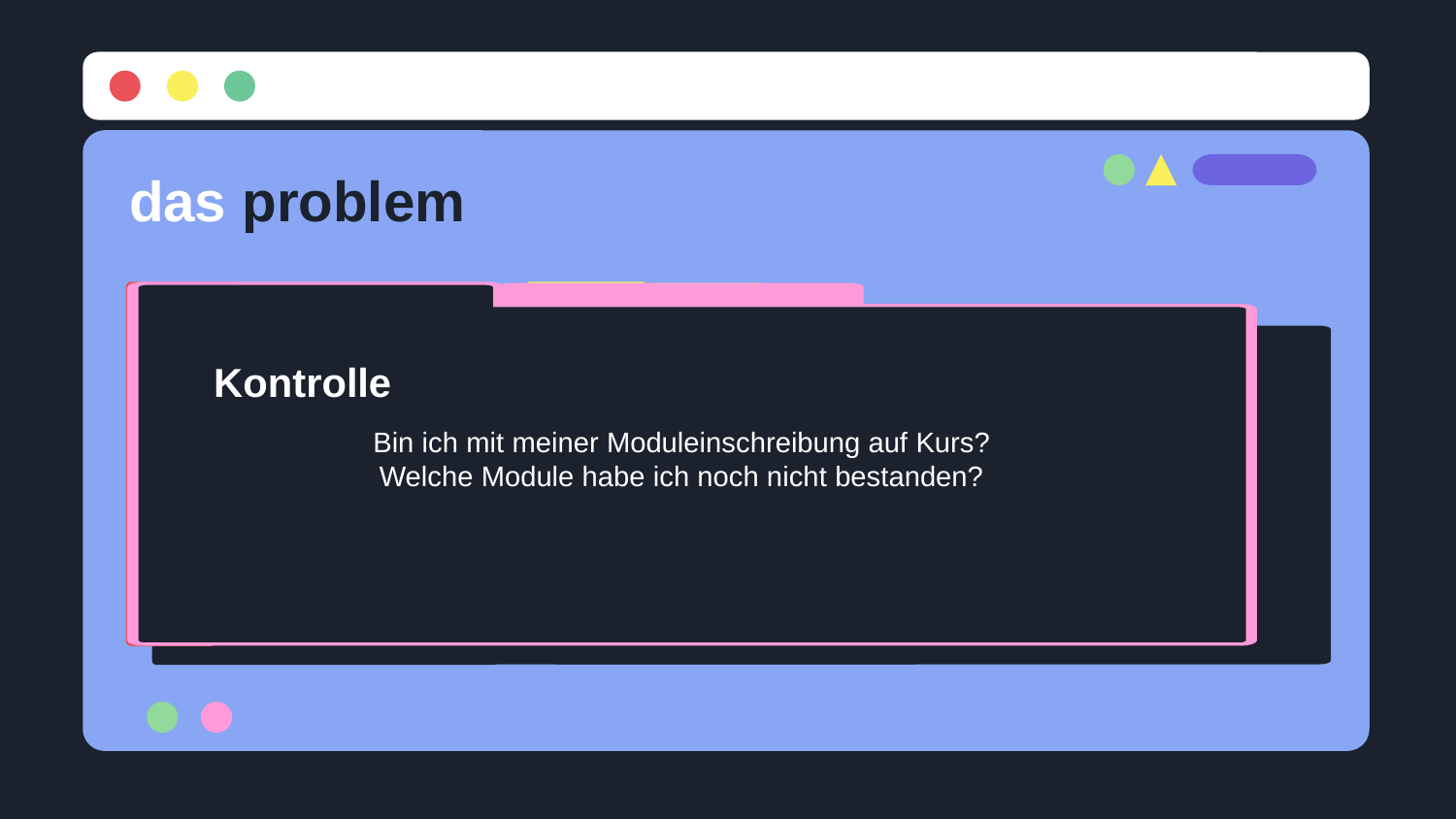

# das problem

Kontrolle
Bin ich mit meiner Moduleinschreibung auf Kurs?
Welche Module habe ich noch nicht bestanden?